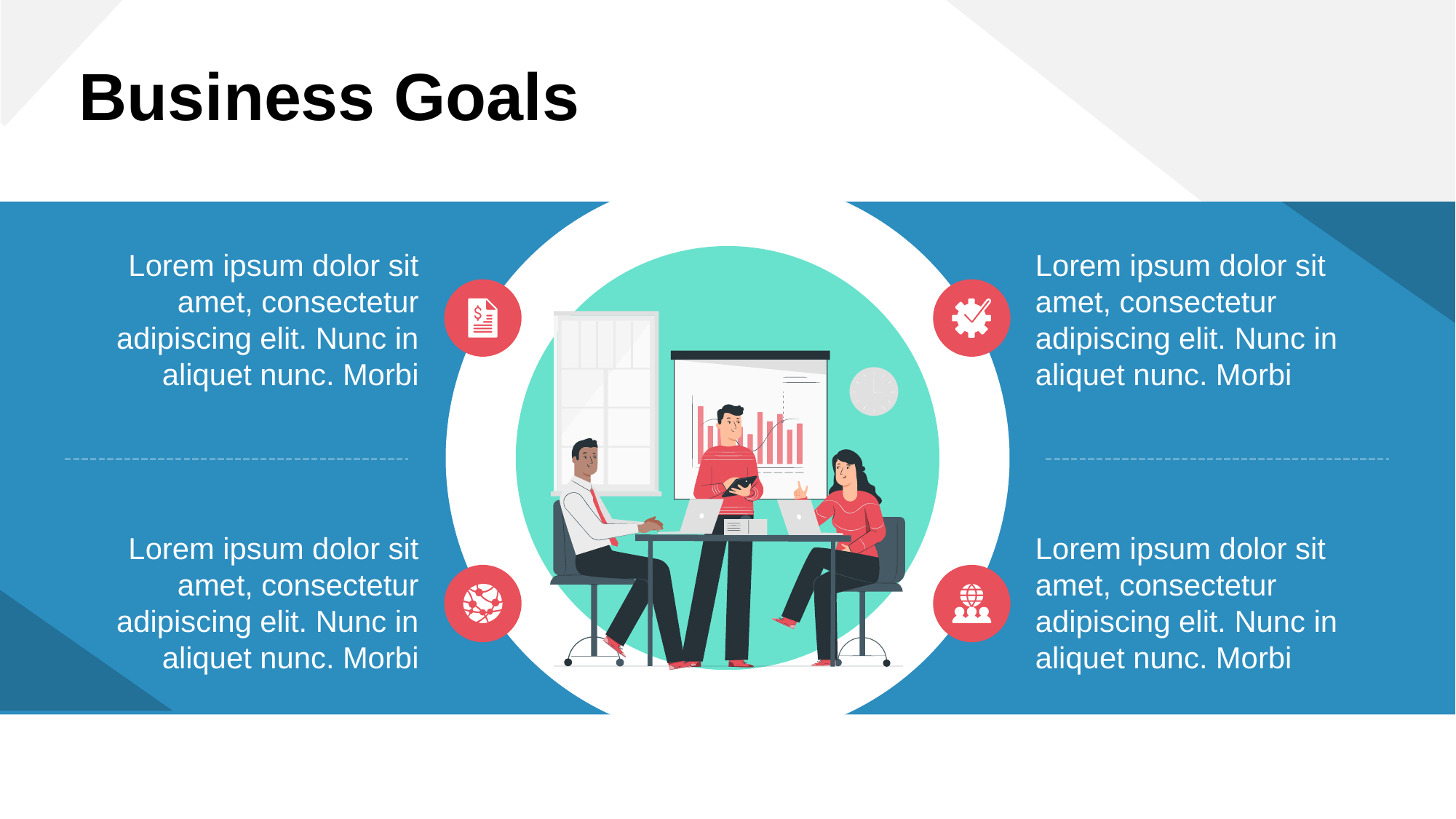

# Business Goals

Lorem ipsum dolor sit amet, consectetur adipiscing elit. Nunc in aliquet nunc. Morbi
Lorem ipsum dolor sit amet, consectetur adipiscing elit. Nunc in aliquet nunc. Morbi

Lorem ipsum dolor sit amet, consectetur adipiscing elit. Nunc in aliquet nunc. Morbi
Lorem ipsum dolor sit amet, consectetur adipiscing elit. Nunc in aliquet nunc. Morbi